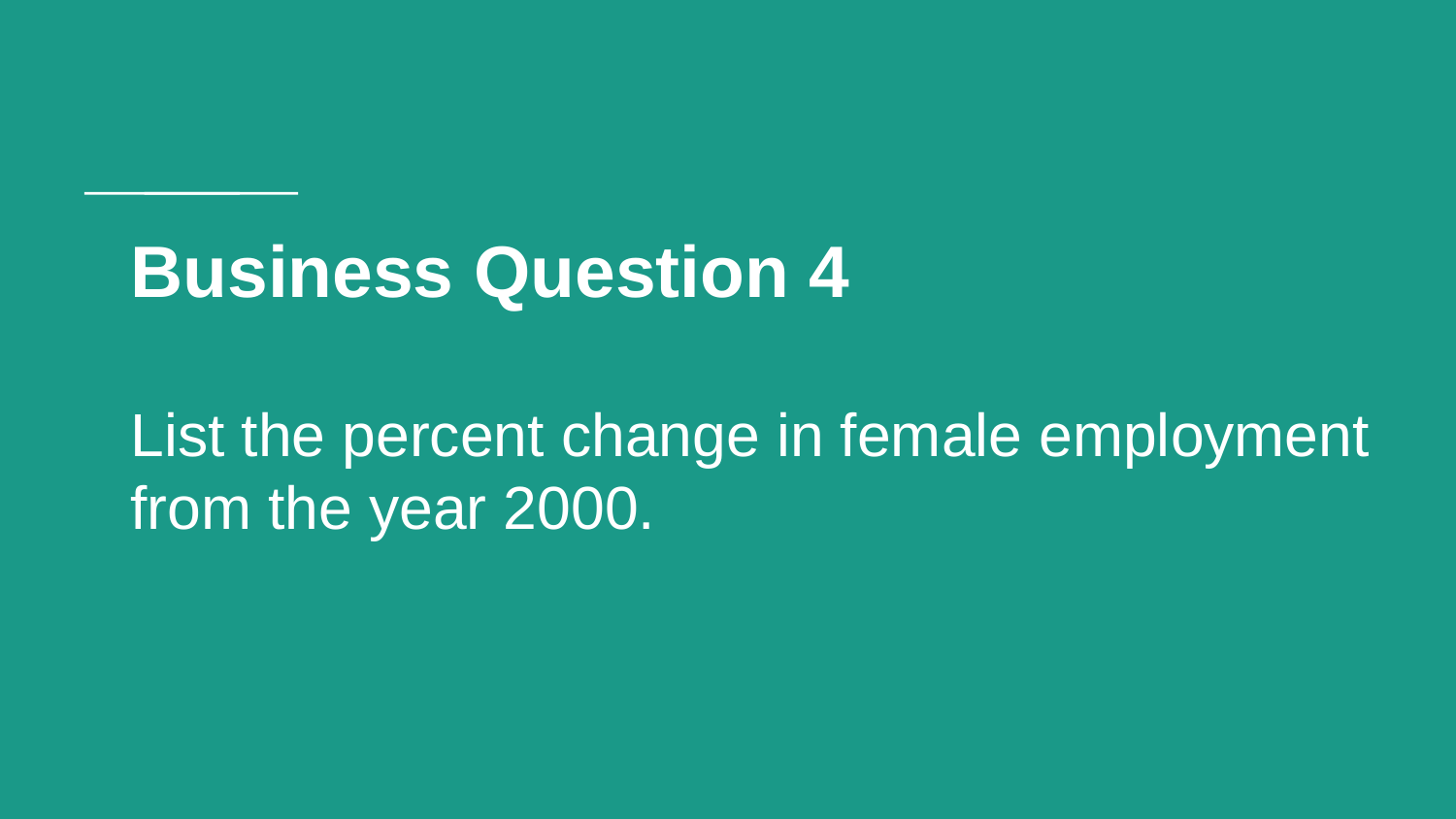

# Business Question 4
List the percent change in female employment from the year 2000.